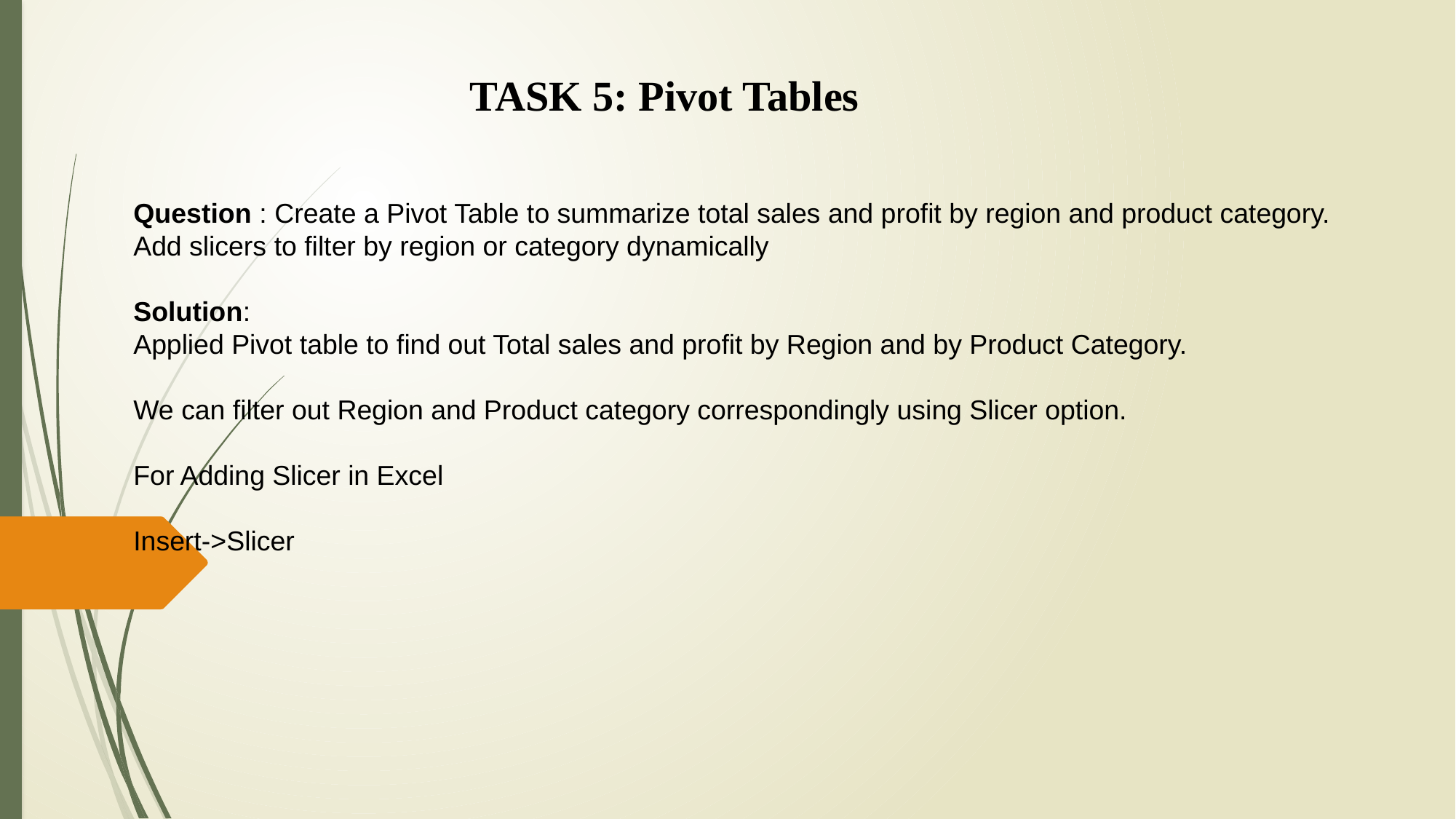

TASK 5: Pivot Tables

Question : Create a Pivot Table to summarize total sales and profit by region and product category. Add slicers to filter by region or category dynamically

Solution:
Applied Pivot table to find out Total sales and profit by Region and by Product Category.

We can filter out Region and Product category correspondingly using Slicer option.

For Adding Slicer in Excel

Insert->Slicer